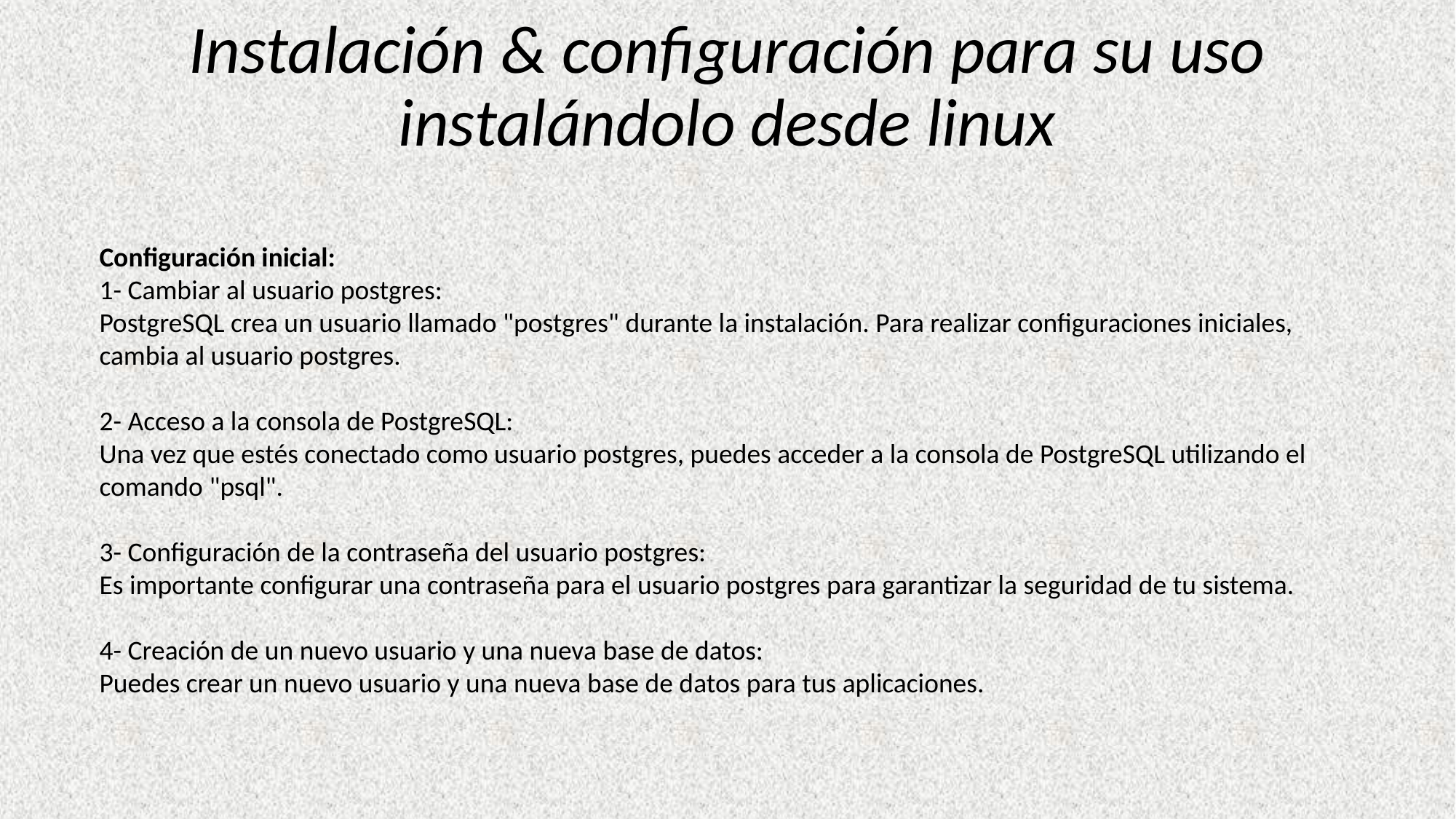

# Instalación & configuración para su uso instalándolo desde linux
Configuración inicial:
1- Cambiar al usuario postgres:
PostgreSQL crea un usuario llamado "postgres" durante la instalación. Para realizar configuraciones iniciales, cambia al usuario postgres.

2- Acceso a la consola de PostgreSQL:
Una vez que estés conectado como usuario postgres, puedes acceder a la consola de PostgreSQL utilizando el comando "psql".

3- Configuración de la contraseña del usuario postgres:
Es importante configurar una contraseña para el usuario postgres para garantizar la seguridad de tu sistema.

4- Creación de un nuevo usuario y una nueva base de datos:
Puedes crear un nuevo usuario y una nueva base de datos para tus aplicaciones.